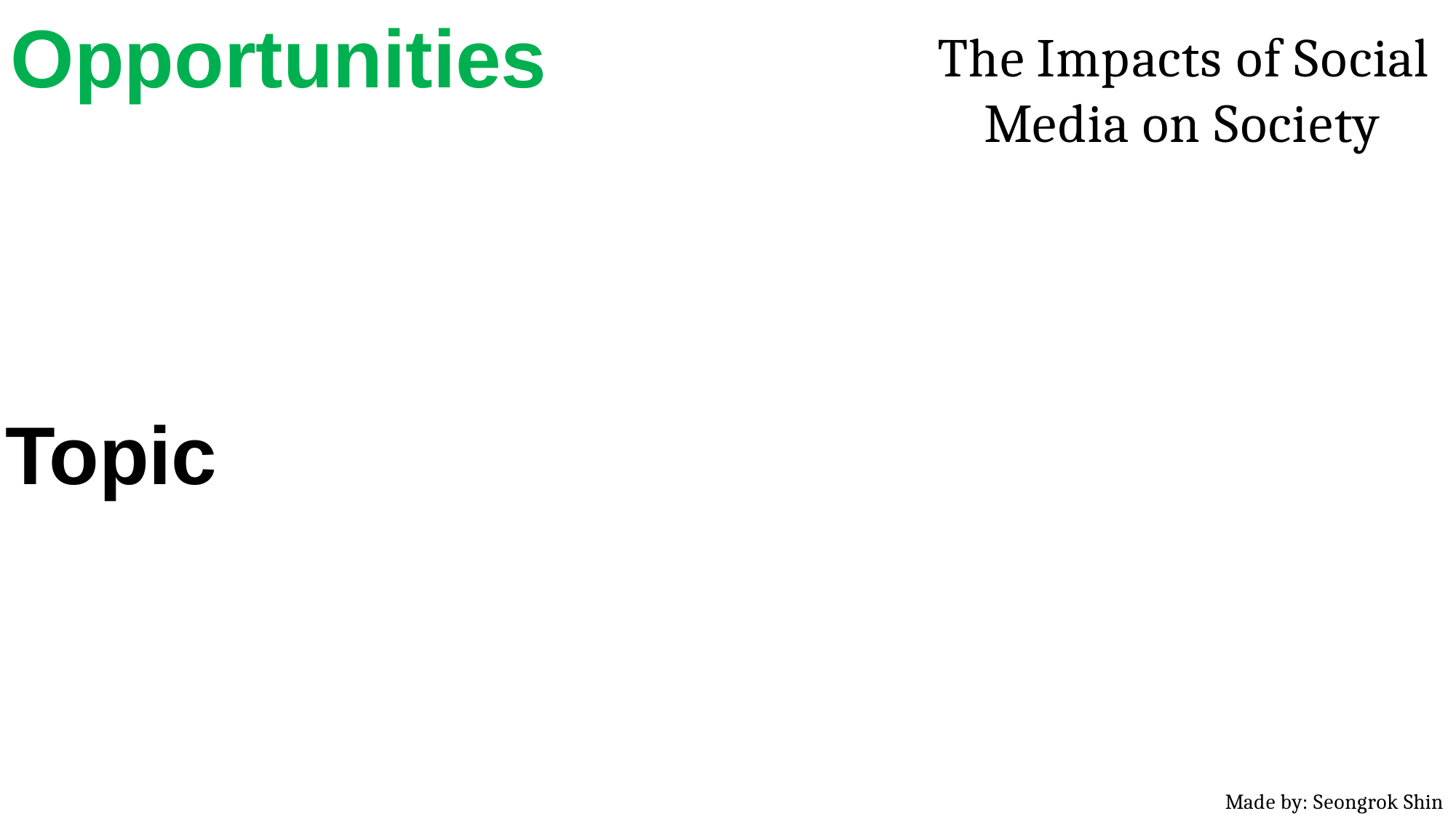

Opportunities
The Impacts of Social Media on Society
Topic
Made by: Seongrok Shin